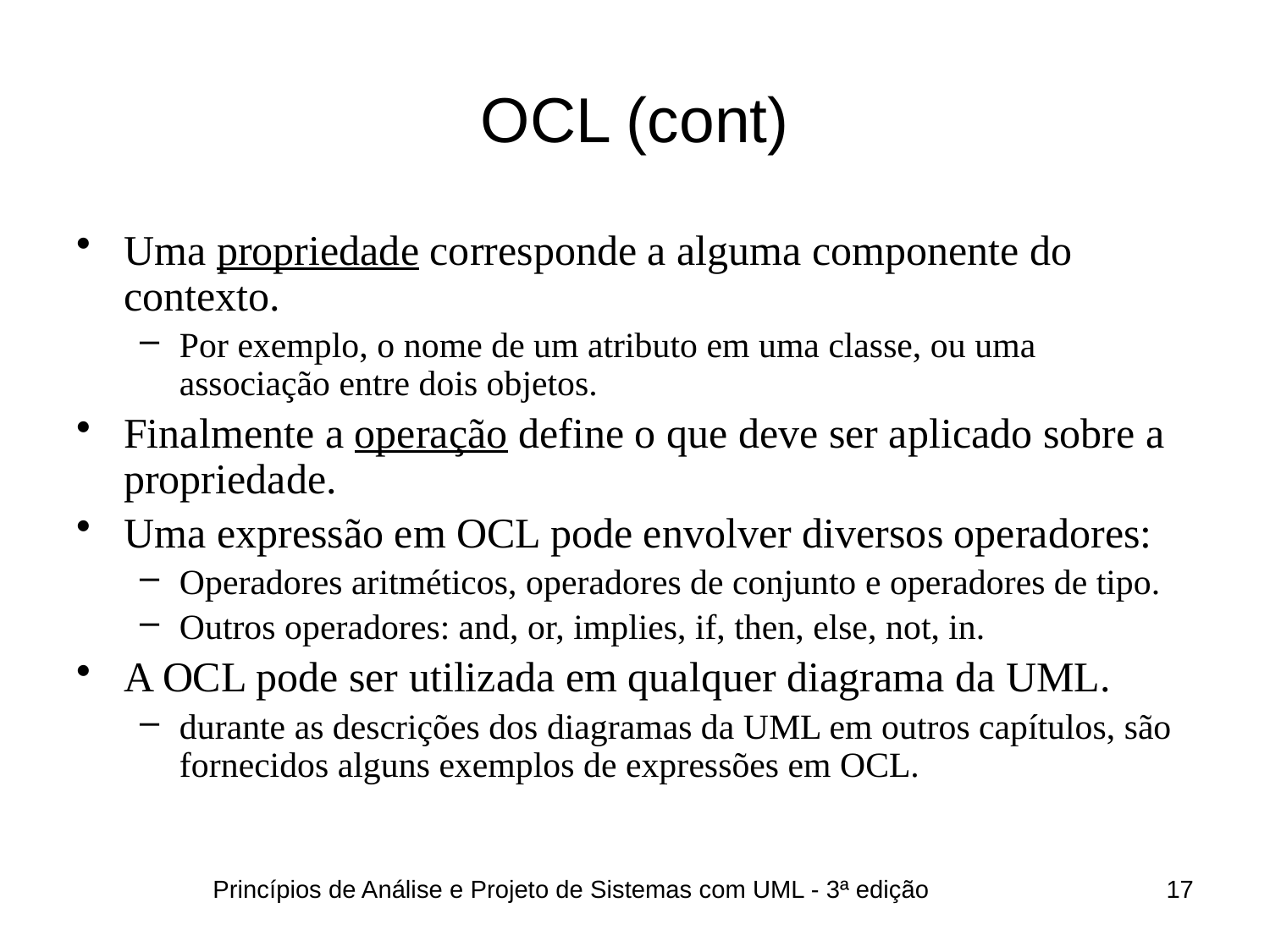

# OCL (cont)
Uma propriedade corresponde a alguma componente do contexto.
Por exemplo, o nome de um atributo em uma classe, ou uma associação entre dois objetos.
Finalmente a operação define o que deve ser aplicado sobre a propriedade.
Uma expressão em OCL pode envolver diversos operadores:
Operadores aritméticos, operadores de conjunto e operadores de tipo.
Outros operadores: and, or, implies, if, then, else, not, in.
A OCL pode ser utilizada em qualquer diagrama da UML.
durante as descrições dos diagramas da UML em outros capítulos, são fornecidos alguns exemplos de expressões em OCL.
Princípios de Análise e Projeto de Sistemas com UML - 3ª edição
17